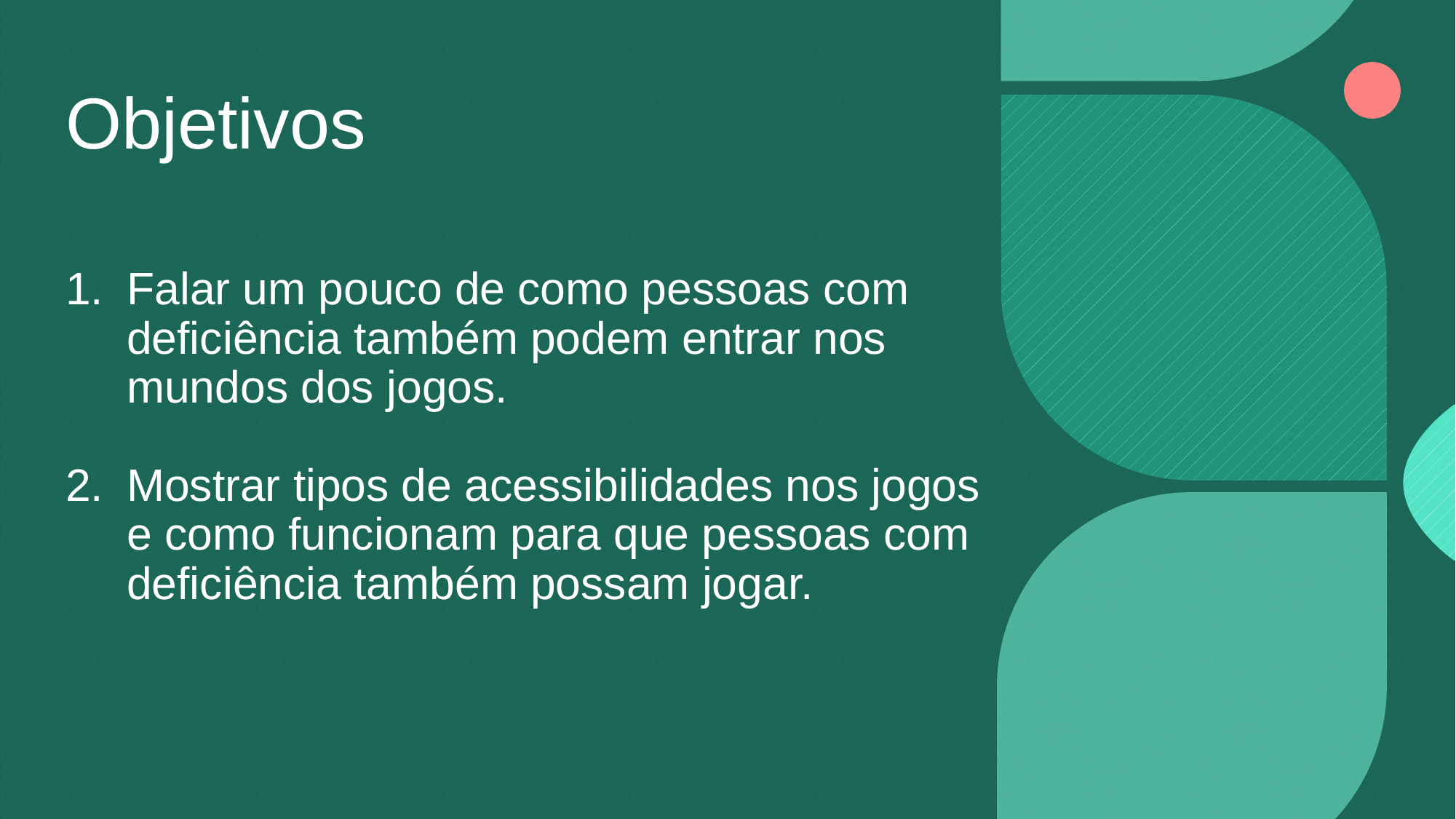

# Objetivos
Falar um pouco de como pessoas com deficiência também podem entrar nos mundos dos jogos.

Mostrar tipos de acessibilidades nos jogos e como funcionam para que pessoas com deficiência também possam jogar.